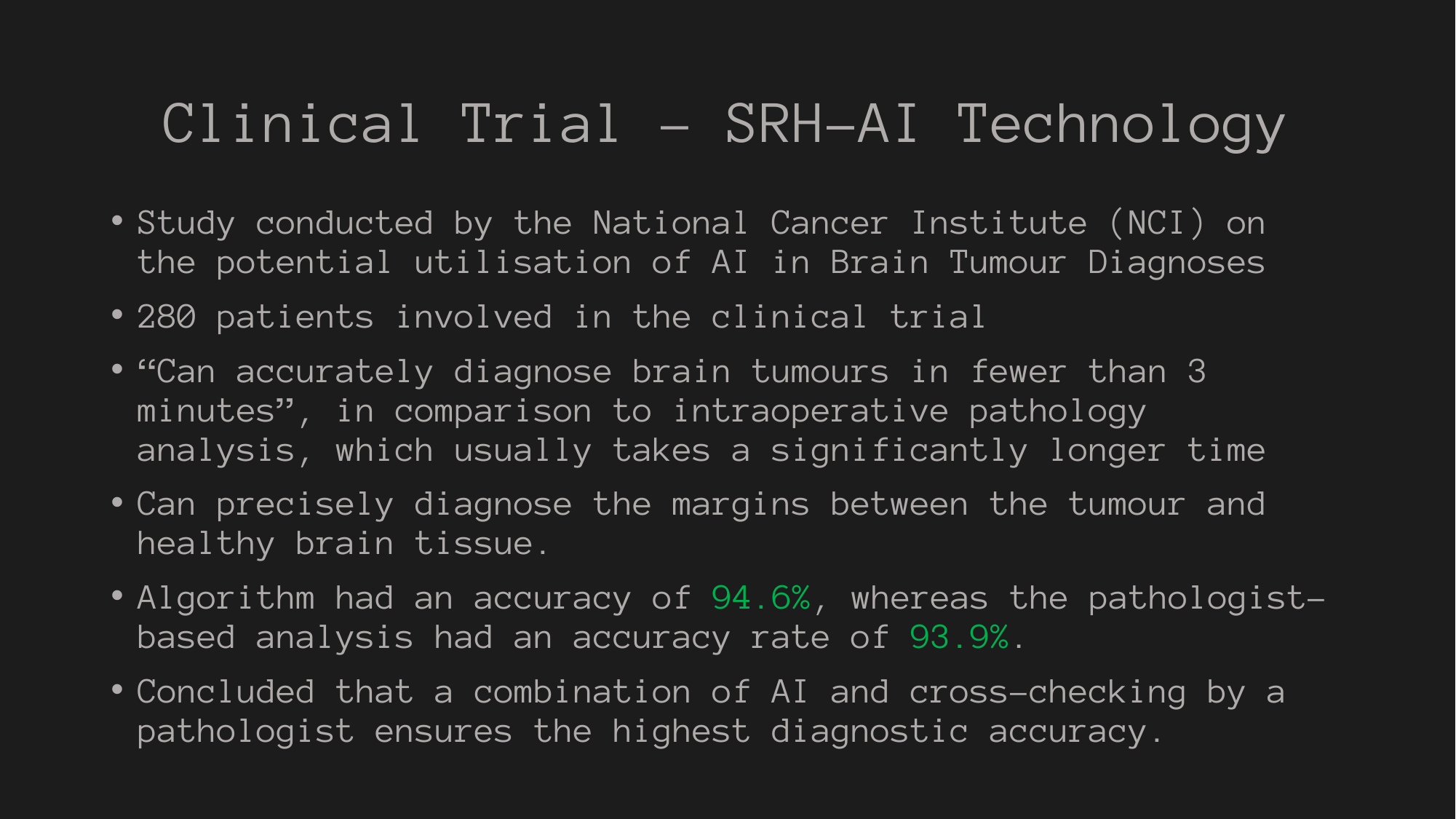

# Clinical Trial – SRH-AI Technology
Study conducted by the National Cancer Institute (NCI) on the potential utilisation of AI in Brain Tumour Diagnoses
280 patients involved in the clinical trial
“Can accurately diagnose brain tumours in fewer than 3 minutes”, in comparison to intraoperative pathology analysis, which usually takes a significantly longer time
Can precisely diagnose the margins between the tumour and healthy brain tissue.
Algorithm had an accuracy of 94.6%, whereas the pathologist-based analysis had an accuracy rate of 93.9%.
Concluded that a combination of AI and cross-checking by a pathologist ensures the highest diagnostic accuracy.